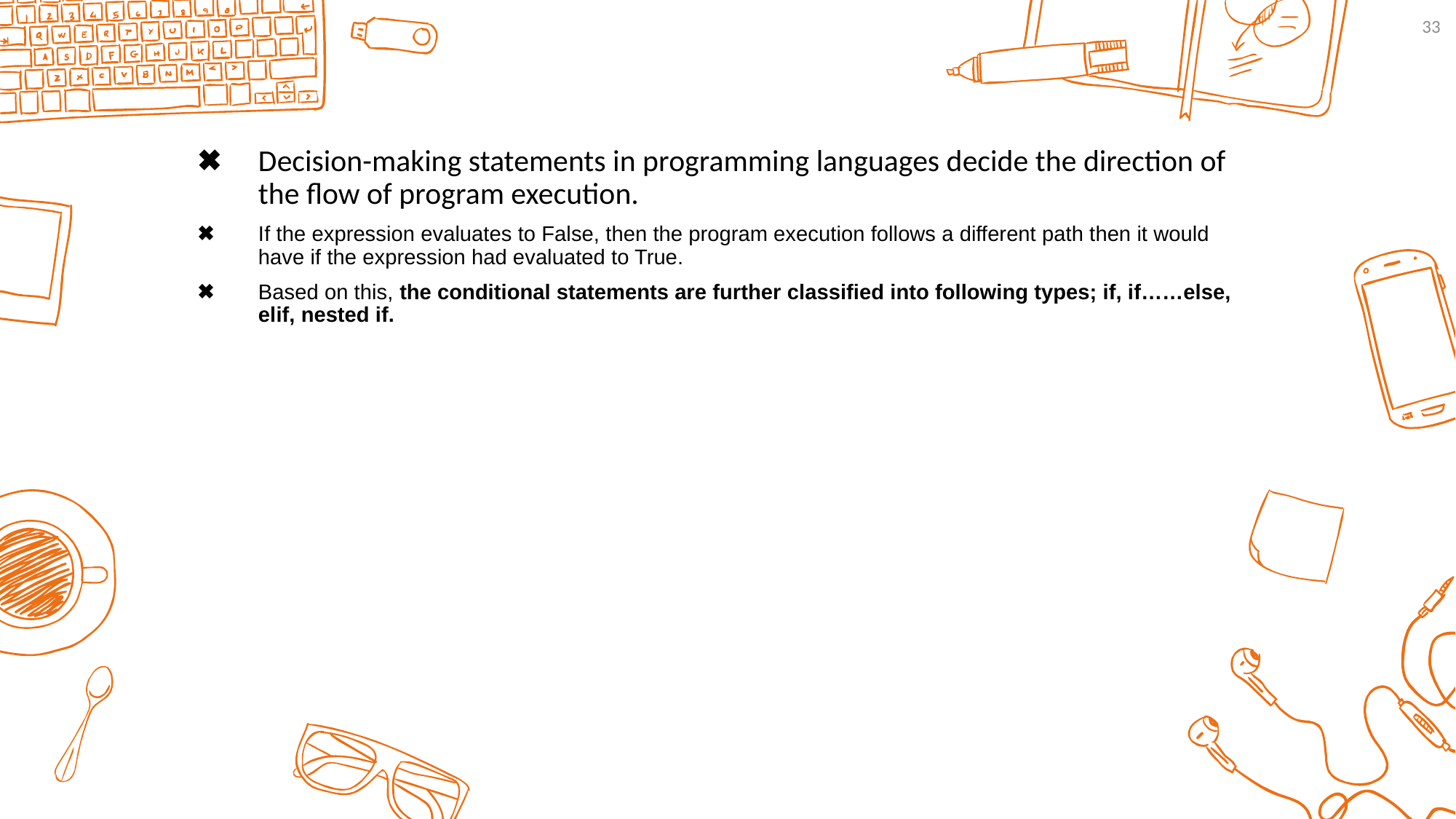

33
Decision-making statements in programming languages decide the direction of the flow of program execution.
If the expression evaluates to False, then the program execution follows a different path then it would have if the expression had evaluated to True.
Based on this, the conditional statements are further classified into following types; if, if……else, elif, nested if.